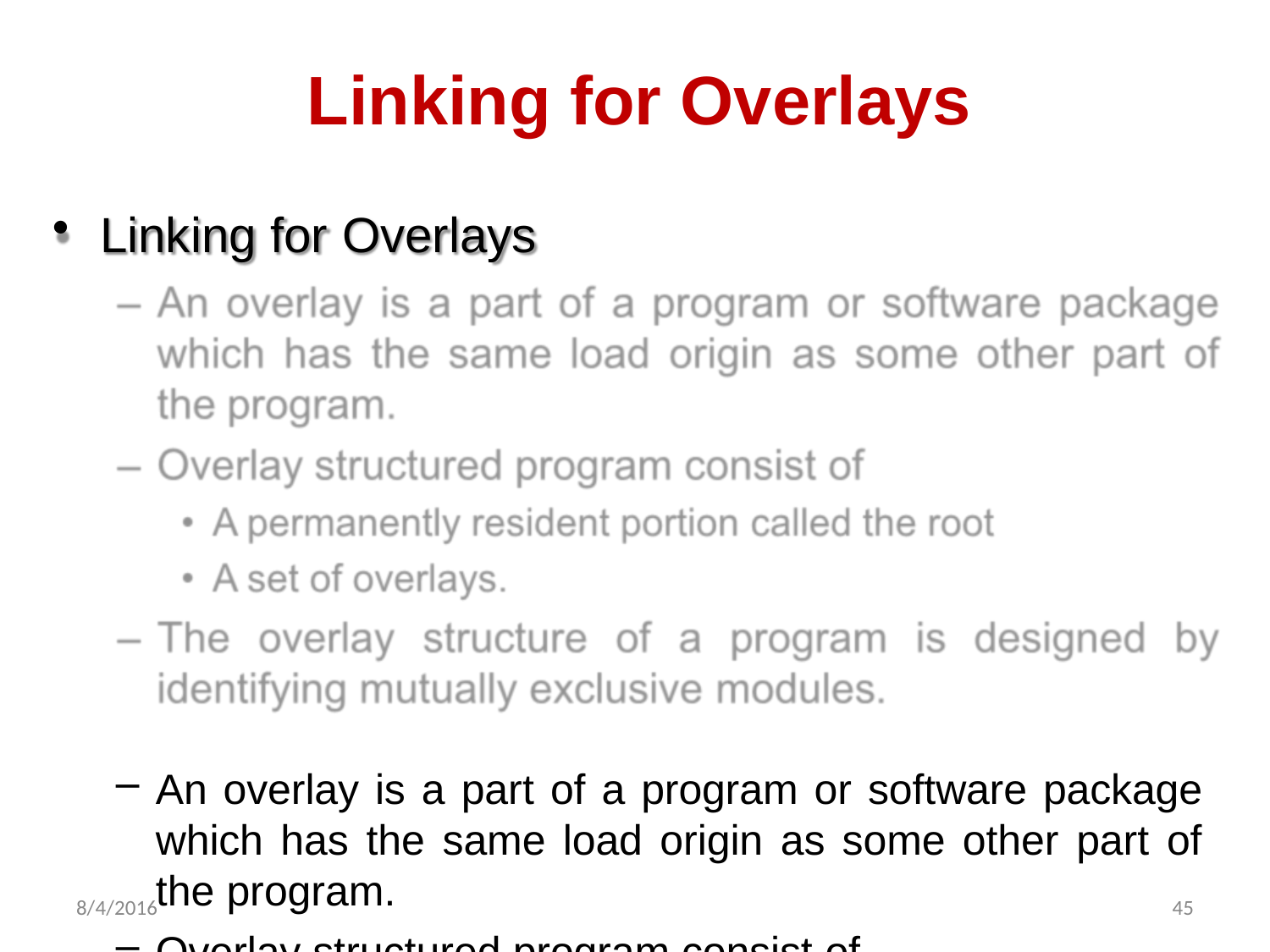

# Linking for Overlays

Linking for Overlays

An overlay is a part of a program or software package  which has the same load origin as some other part of  the program.
Overlay structured program consist of
A permanently resident portion called the root
A set of overlays.
The overlay structure of a program is designed by
identifying mutually exclusive modules.
8/4/2016

45